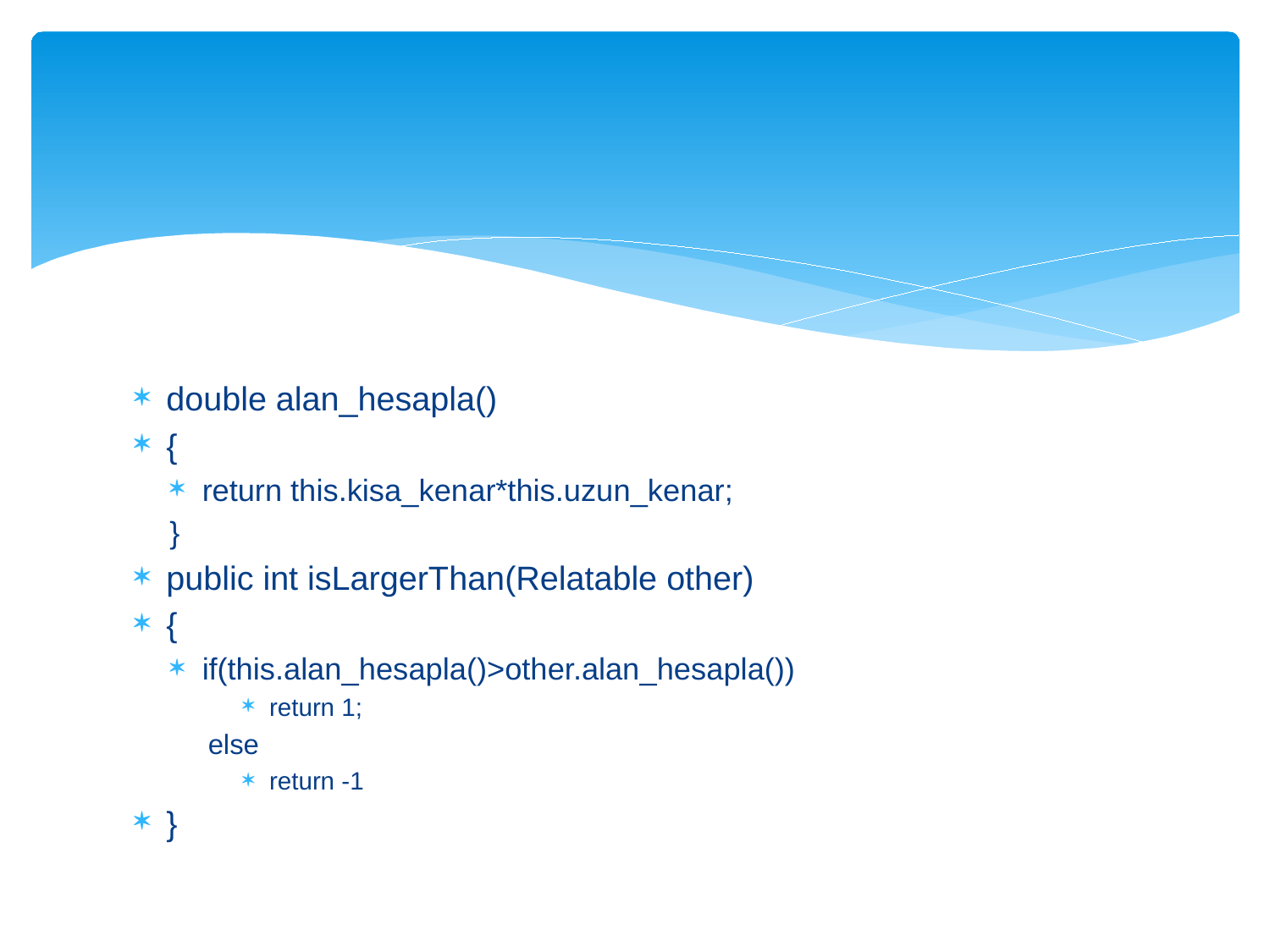

#
double alan_hesapla()
{
return this.kisa_kenar*this.uzun_kenar;
}
public int isLargerThan(Relatable other)
{
if(this.alan_hesapla()>other.alan_hesapla())
return 1;
else
return -1
}